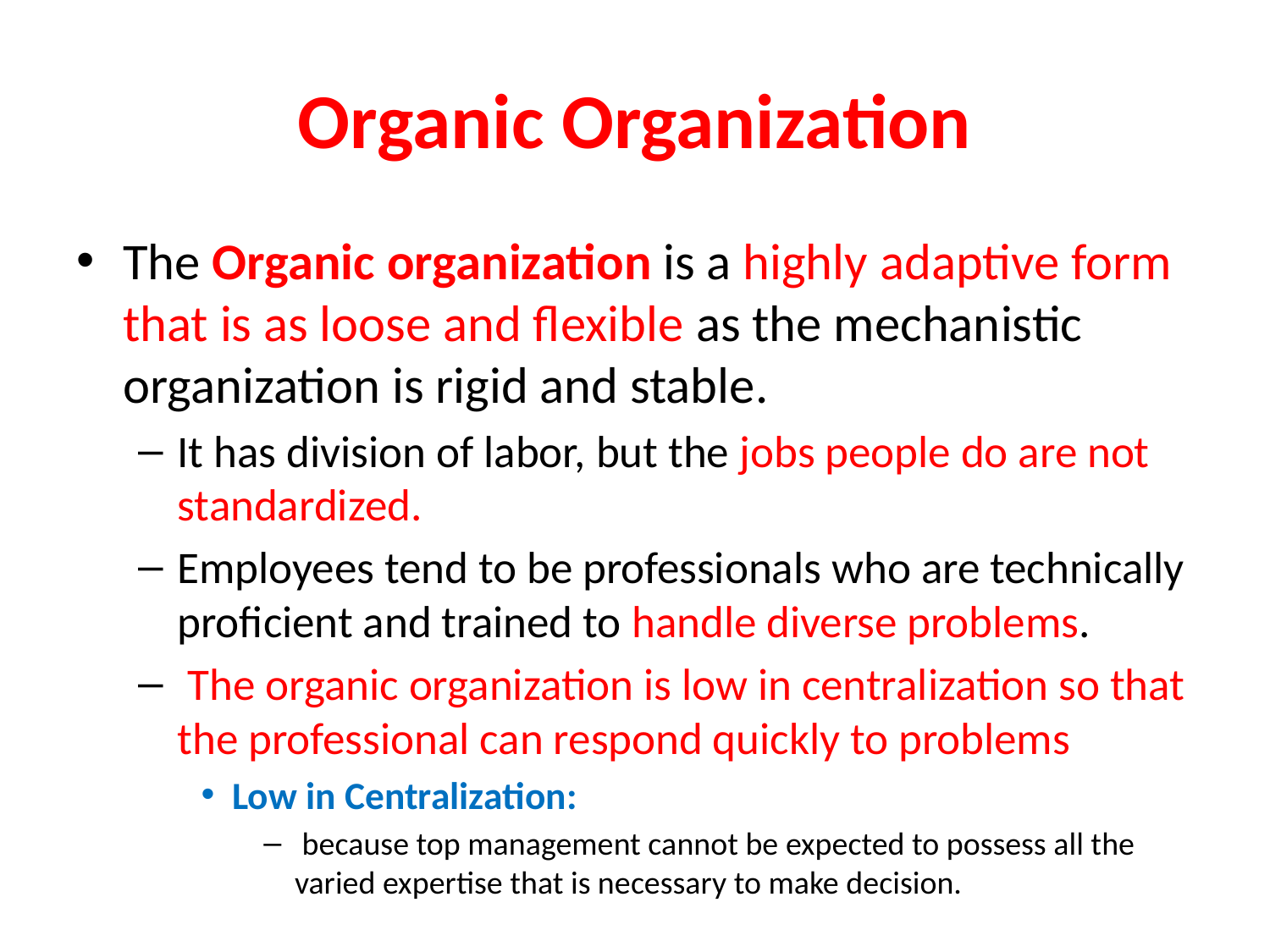

# Organic Organization
The Organic organization is a highly adaptive form that is as loose and flexible as the mechanistic organization is rigid and stable.
It has division of labor, but the jobs people do are not standardized.
Employees tend to be professionals who are technically proficient and trained to handle diverse problems.
 The organic organization is low in centralization so that the professional can respond quickly to problems
Low in Centralization:
 because top management cannot be expected to possess all the varied expertise that is necessary to make decision.